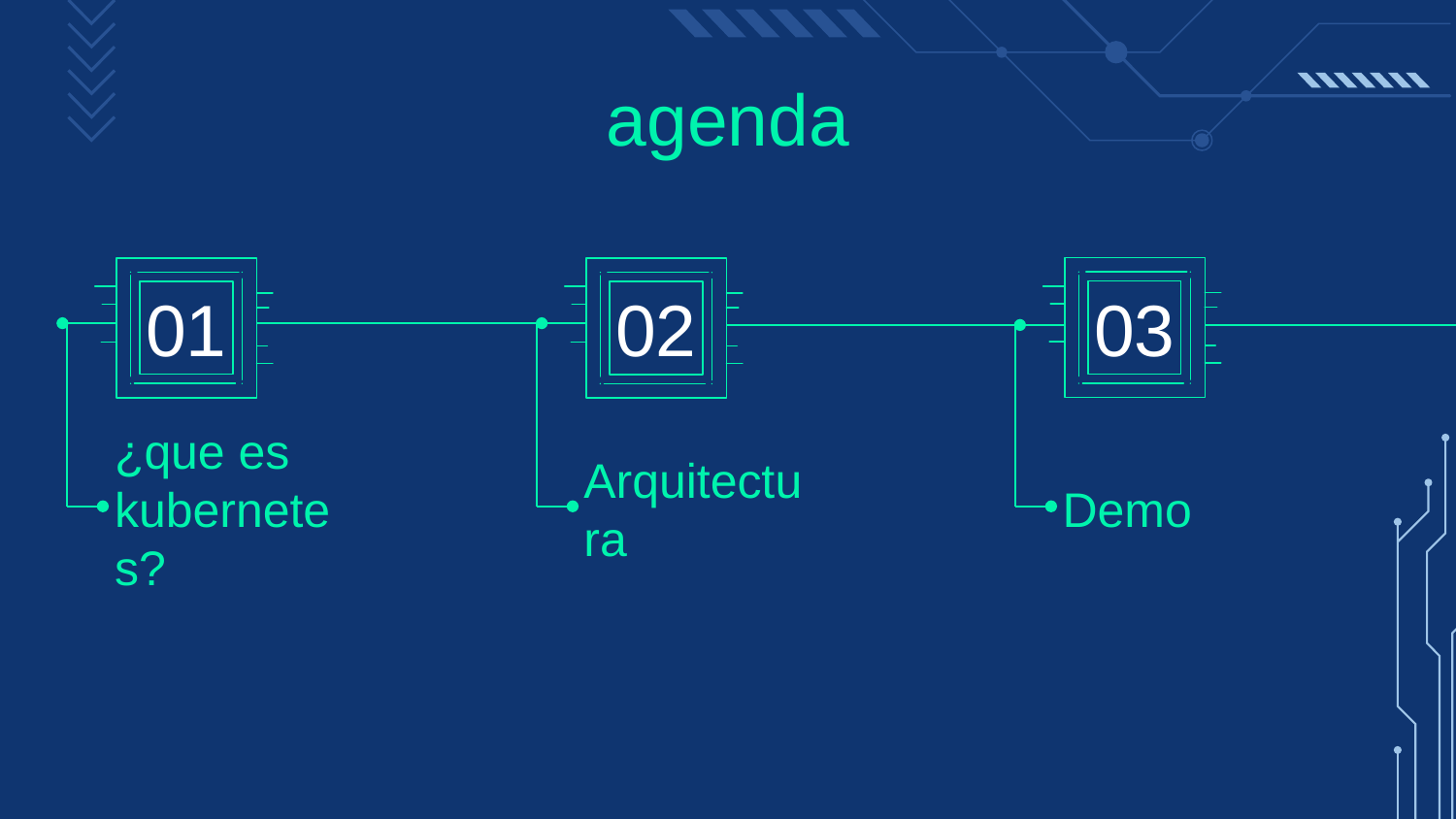

# agenda
01
02
03
¿que es kubernetes?
Arquitectura
Demo